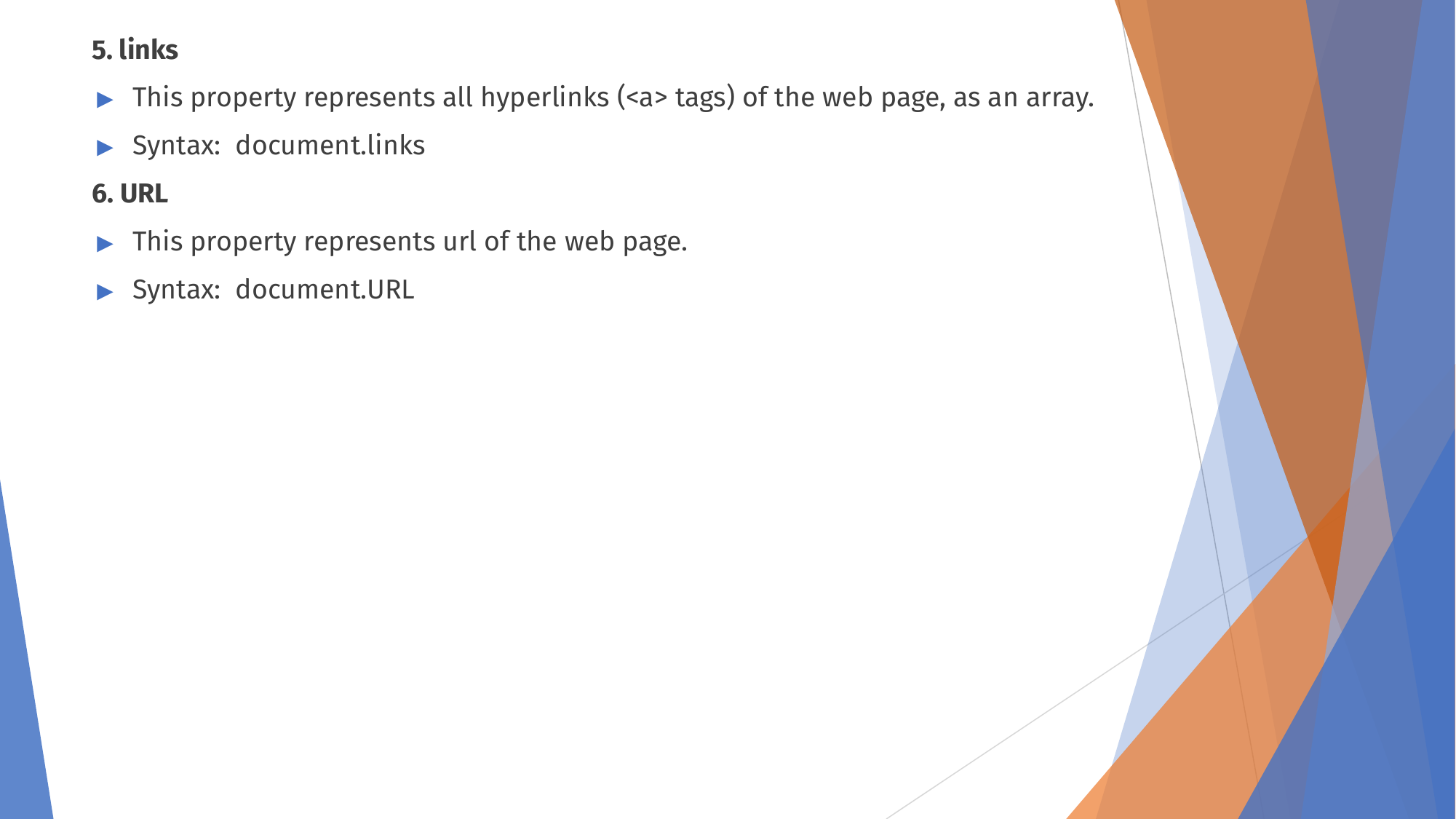

5. links
This property represents all hyperlinks (<a> tags) of the web page, as an array.
Syntax:  document.links
6. URL
This property represents url of the web page.
Syntax:  document.URL